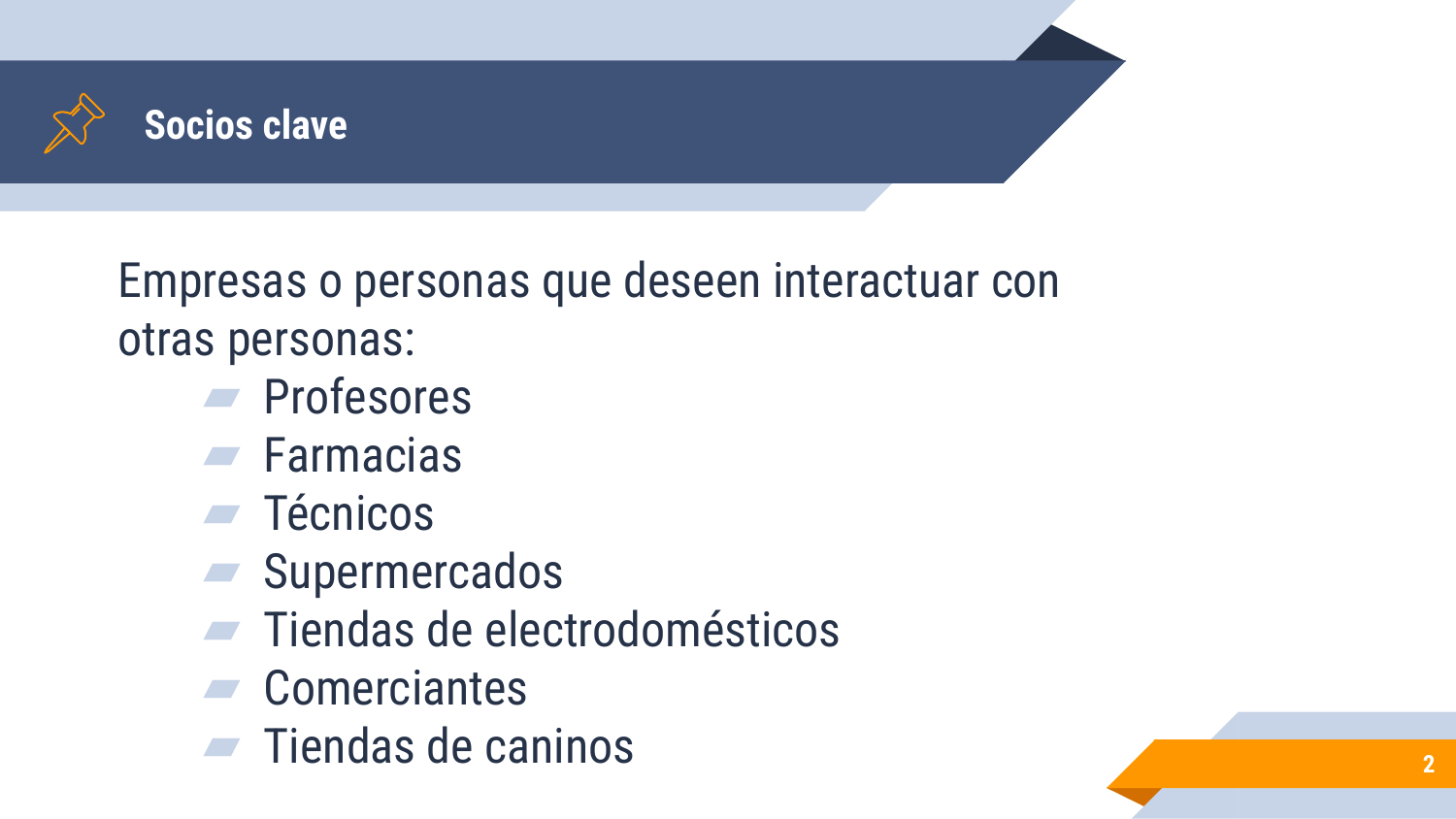

# Socios clave

Empresas o personas que deseen interactuar con otras personas:
Profesores
Farmacias
Técnicos
Supermercados
Tiendas de electrodomésticos
Comerciantes
Tiendas de caninos

2